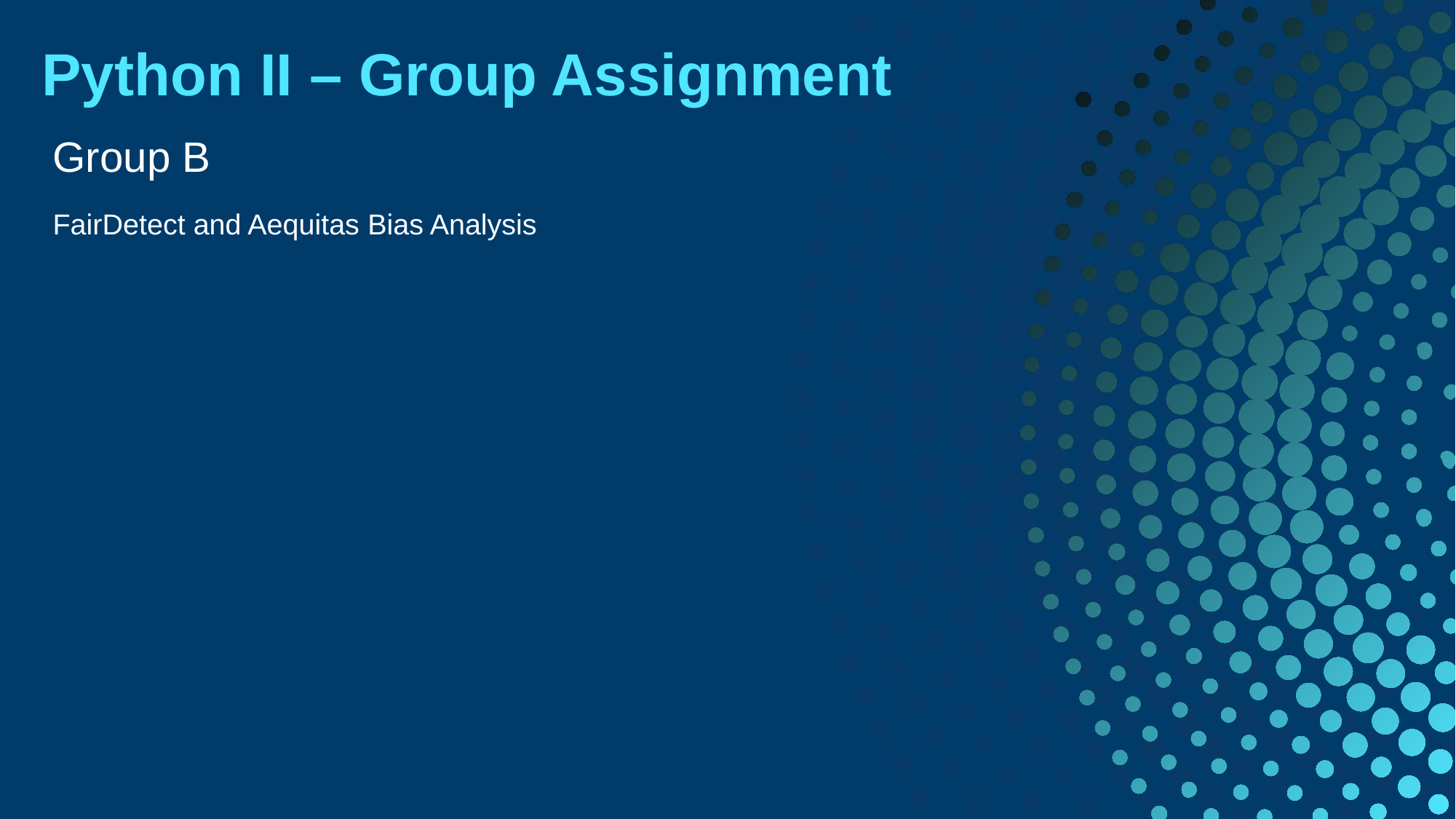

# Python II – Group Assignment
Group B
FairDetect and Aequitas Bias Analysis